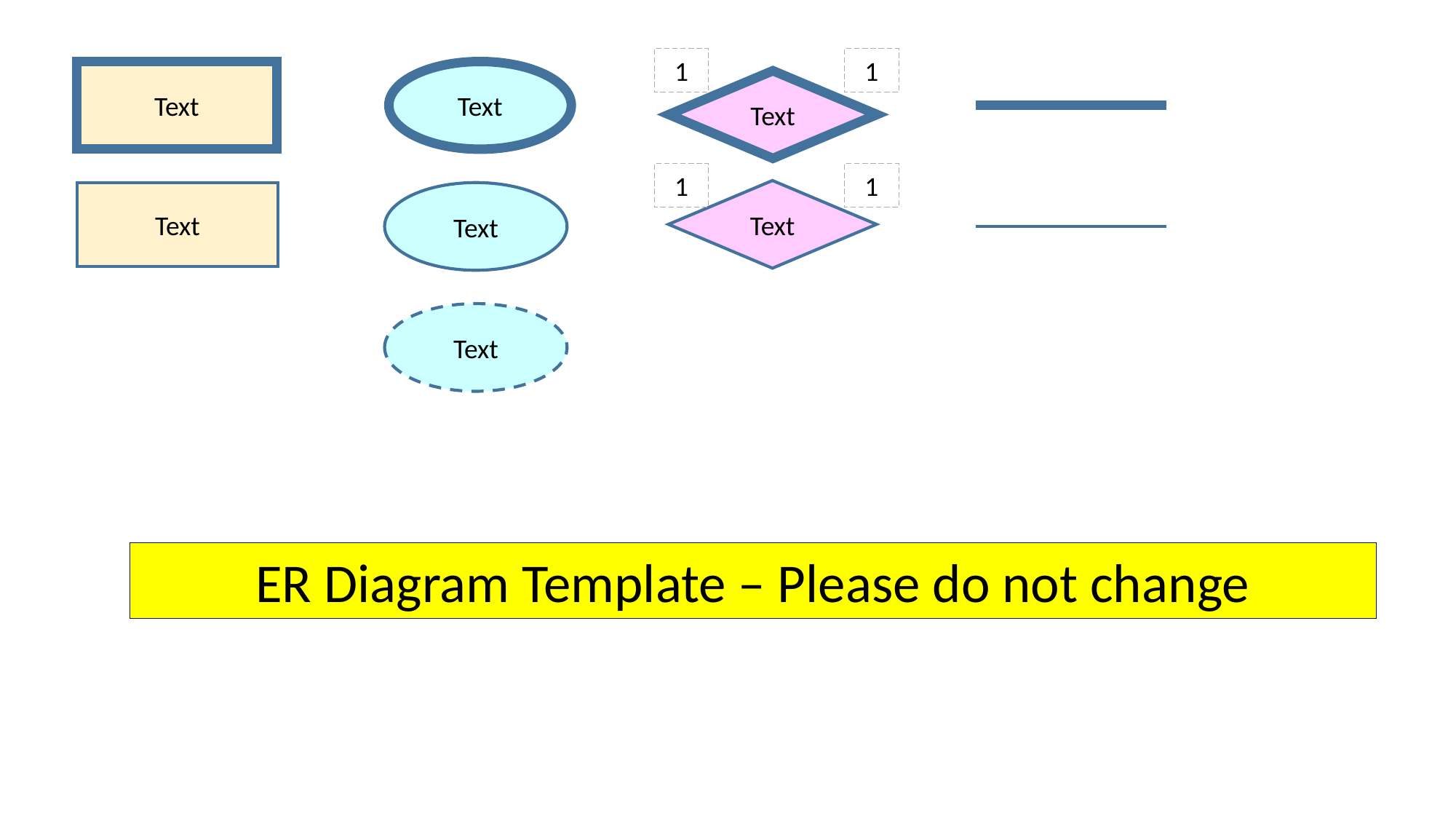

1
1
Text
Text
Text
1
1
Text
Text
Text
Text
ER Diagram Template – Please do not change